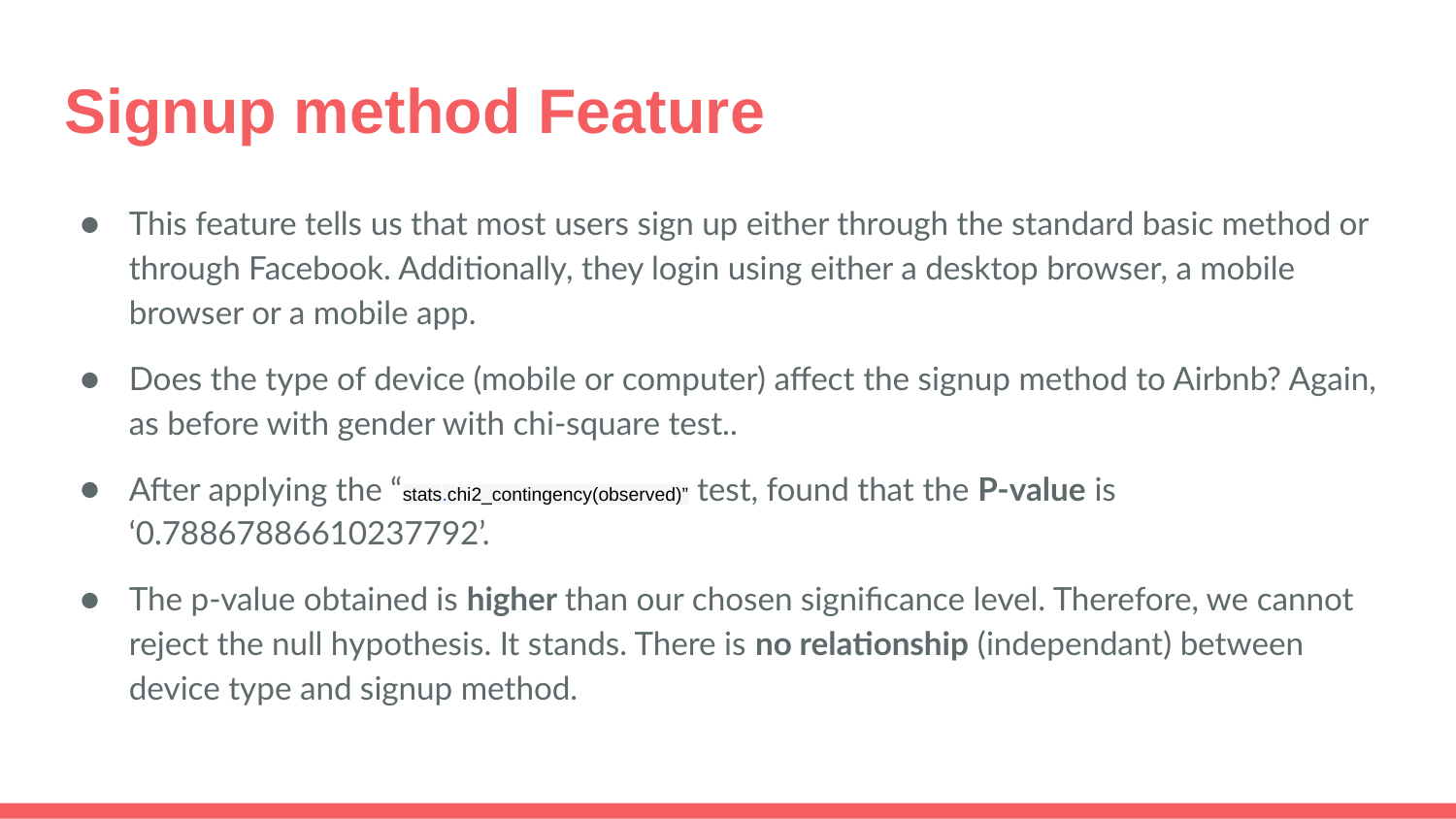

# Signup method Feature
This feature tells us that most users sign up either through the standard basic method or through Facebook. Additionally, they login using either a desktop browser, a mobile browser or a mobile app.
Does the type of device (mobile or computer) affect the signup method to Airbnb? Again, as before with gender with chi-square test..
After applying the “stats.chi2_contingency(observed)” test, found that the P-value is ‘0.78867886610237792’.
The p-value obtained is higher than our chosen significance level. Therefore, we cannot reject the null hypothesis. It stands. There is no relationship (independant) between device type and signup method.